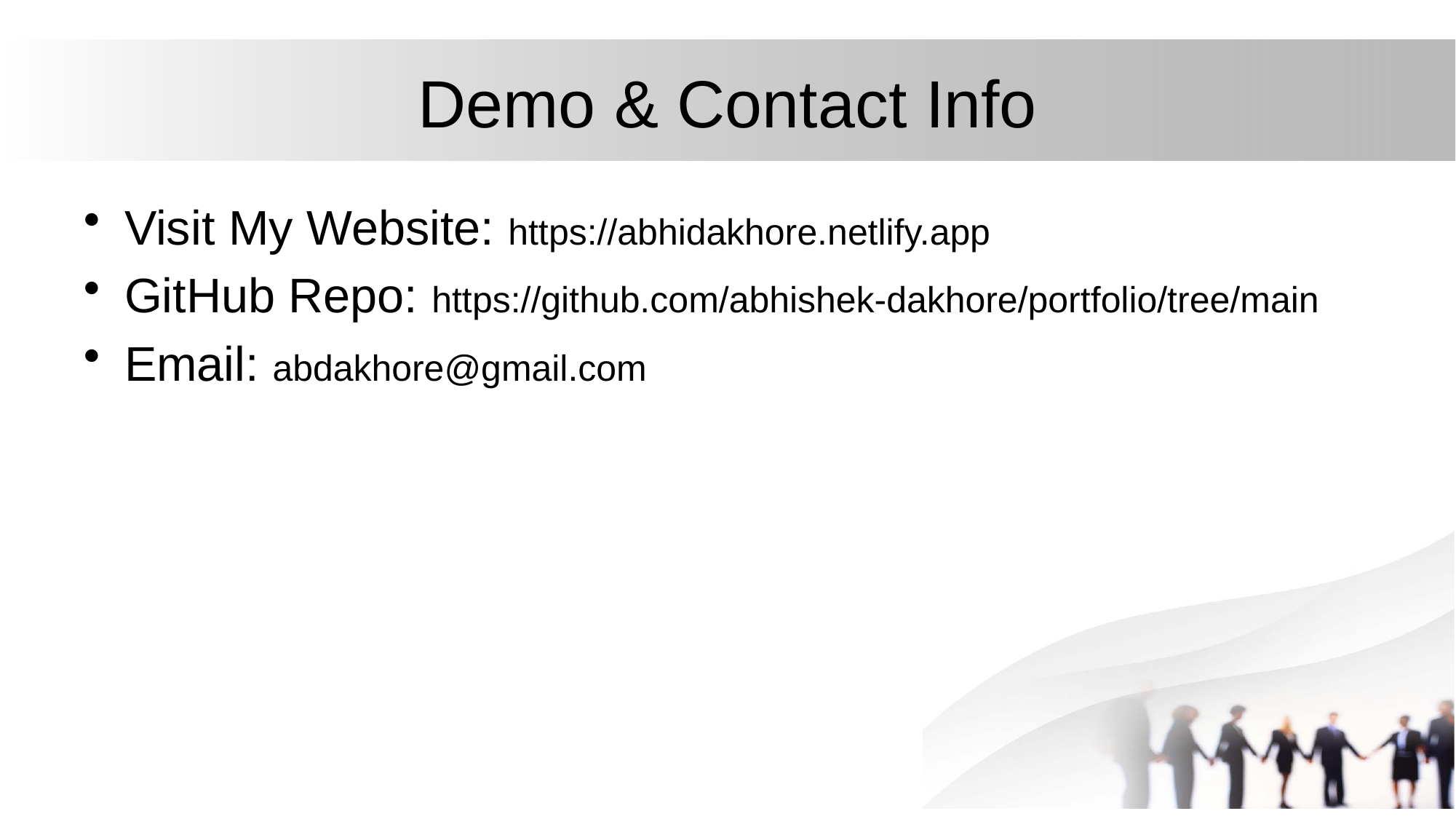

# Demo & Contact Info
Visit My Website: https://abhidakhore.netlify.app
GitHub Repo: https://github.com/abhishek-dakhore/portfolio/tree/main
Email: abdakhore@gmail.com